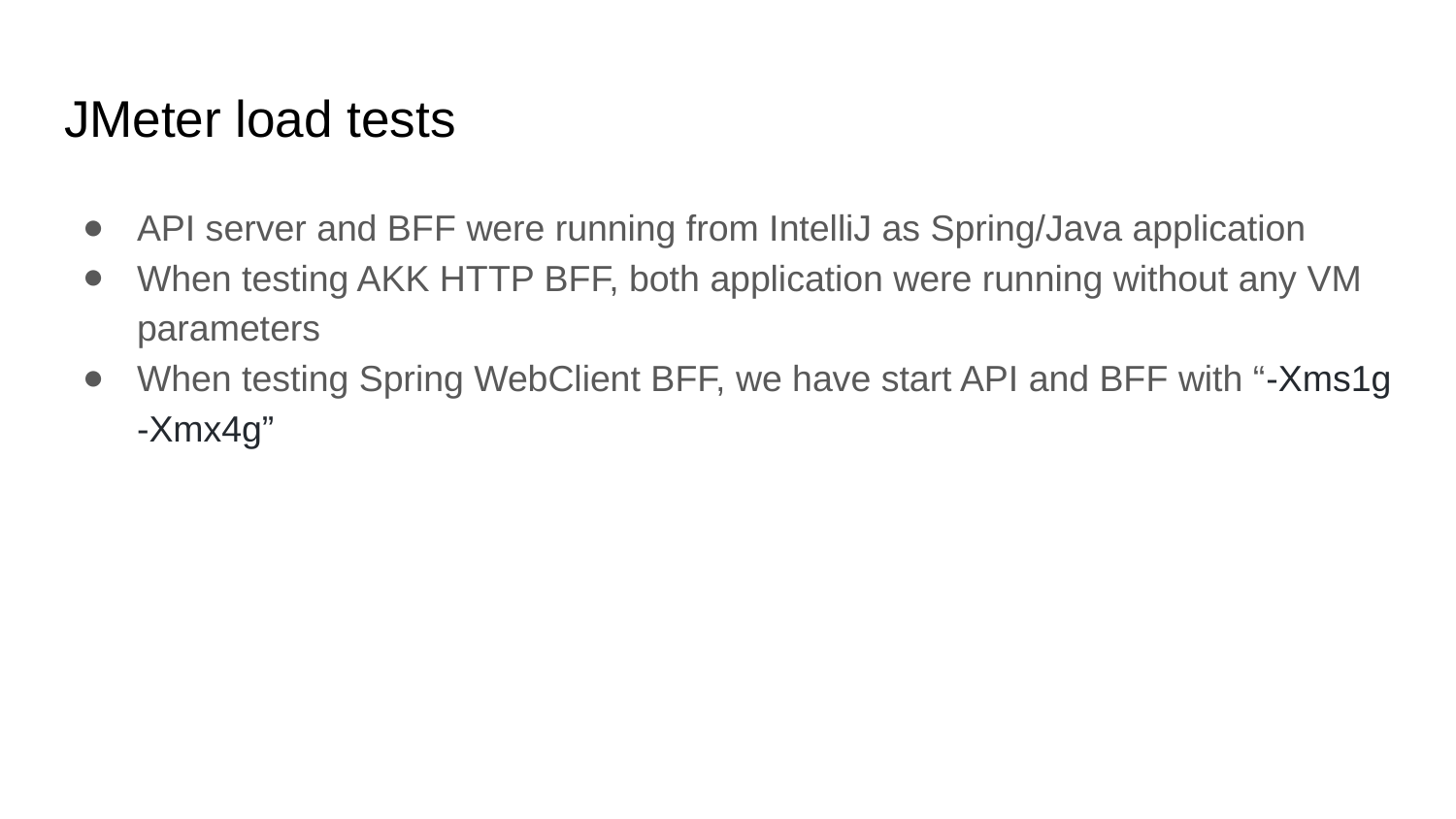

# JMeter load tests
API server and BFF were running from IntelliJ as Spring/Java application
When testing AKK HTTP BFF, both application were running without any VM parameters
When testing Spring WebClient BFF, we have start API and BFF with “-Xms1g -Xmx4g”